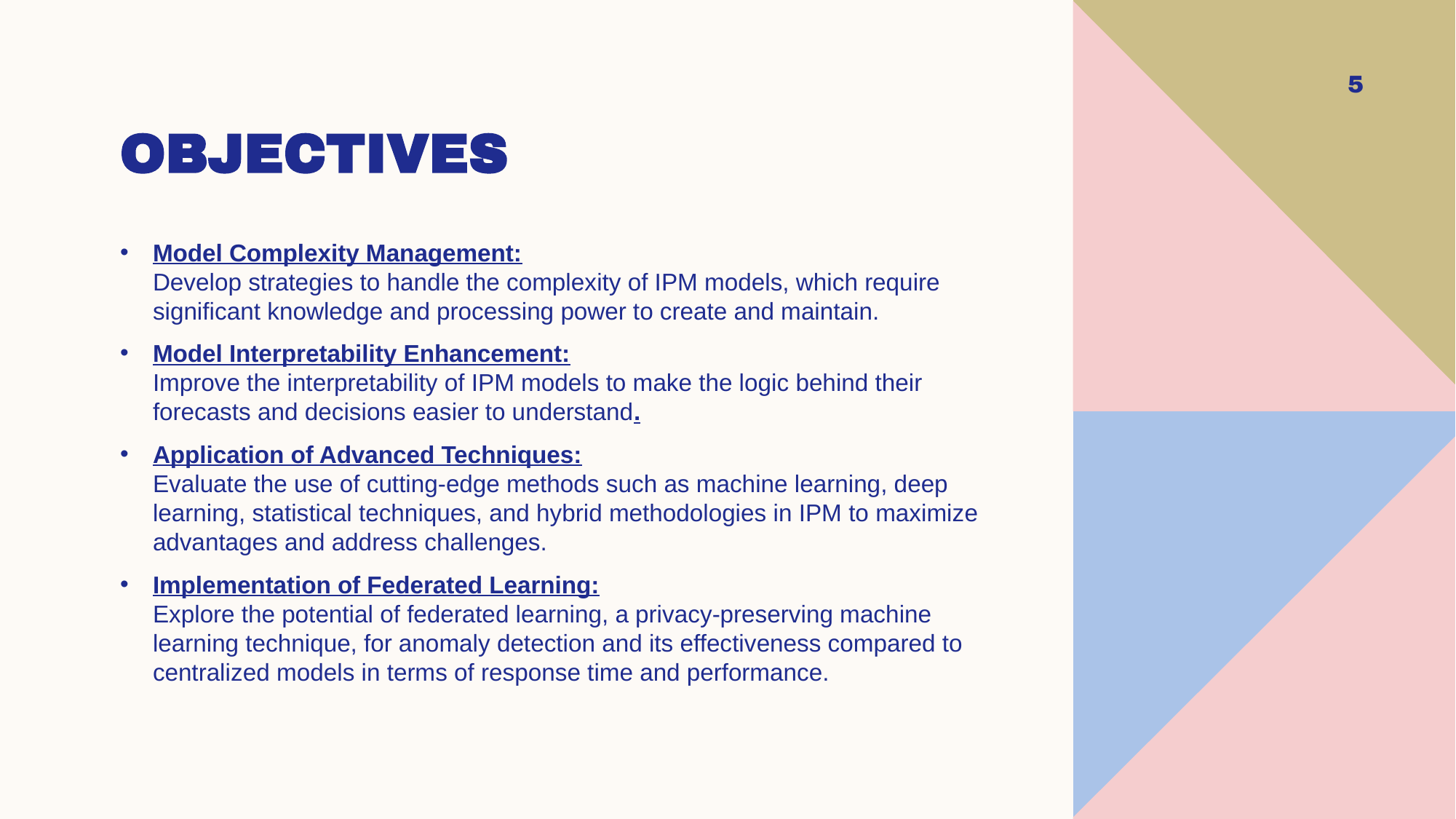

5
# Objectives
Model Complexity Management:
Develop strategies to handle the complexity of IPM models, which require significant knowledge and processing power to create and maintain.
Model Interpretability Enhancement:
Improve the interpretability of IPM models to make the logic behind their forecasts and decisions easier to understand.
Application of Advanced Techniques:
Evaluate the use of cutting-edge methods such as machine learning, deep learning, statistical techniques, and hybrid methodologies in IPM to maximize advantages and address challenges.
Implementation of Federated Learning:
Explore the potential of federated learning, a privacy-preserving machine learning technique, for anomaly detection and its effectiveness compared to centralized models in terms of response time and performance.